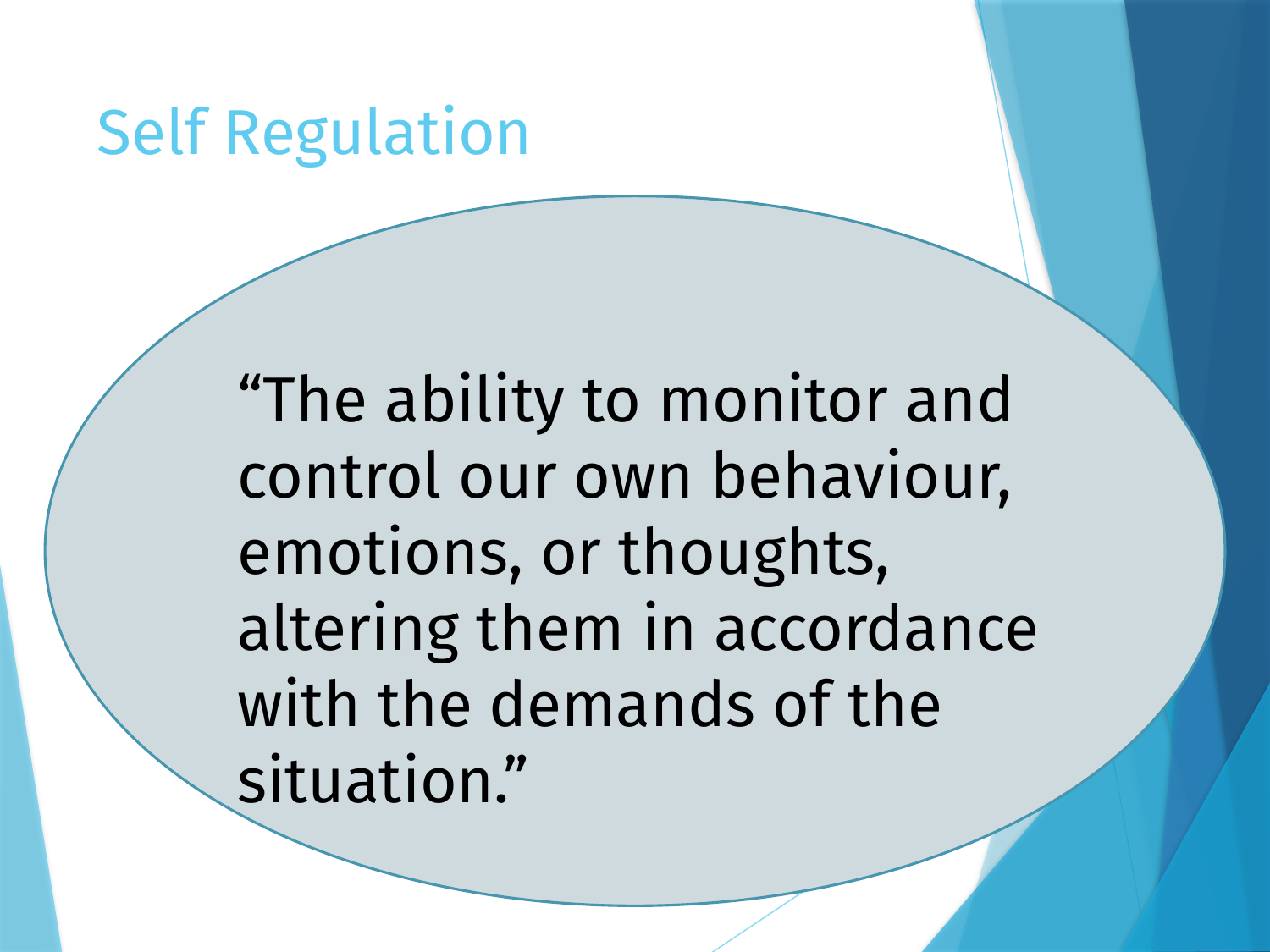

# Self Regulation

“The ability to monitor and control our own behaviour, emotions, or thoughts, altering them in accordance with the demands of the situation.”